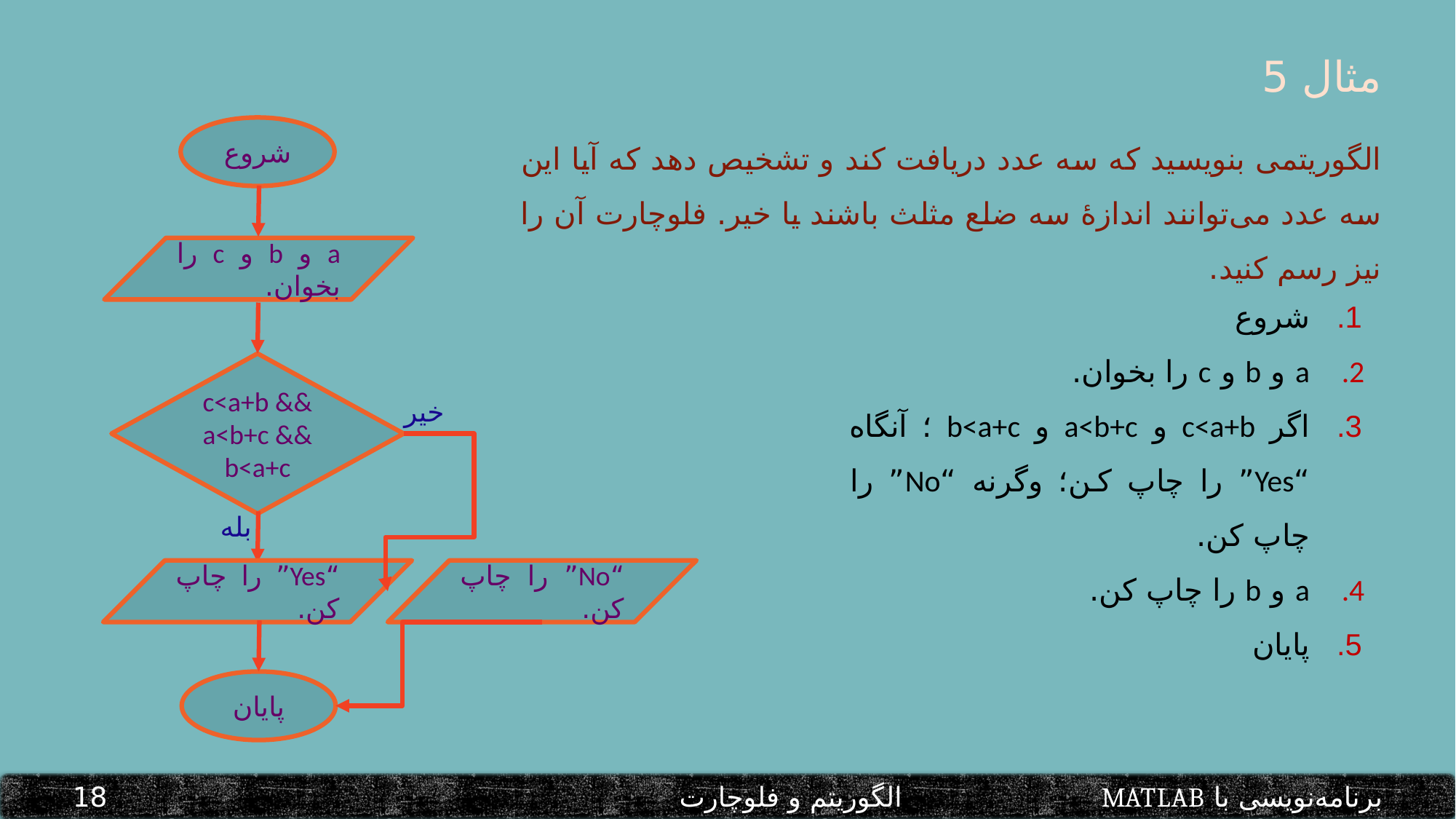

مثال 5
الگوریتمی بنویسید که سه عدد دریافت کند و تشخیص دهد که آیا این سه عدد می‌توانند اندازۀ سه ضلع مثلث باشند یا خیر. فلوچارت آن را نیز رسم کنید.
شروع
a و b و c را بخوان.
شروع
a و b و c را بخوان.
اگر c<a+b و a<b+c و b<a+c ؛ آنگاه “Yes” را چاپ کن؛ وگرنه “No” را چاپ کن.
a و b را چاپ کن.
پایان
c<a+b && a<b+c && b<a+c
خیر
بله
“Yes” را چاپ کن.
“No” را چاپ کن.
پایان
برنامه‌نویسی با MATLAB			     الگوریتم و فلوچارت						18